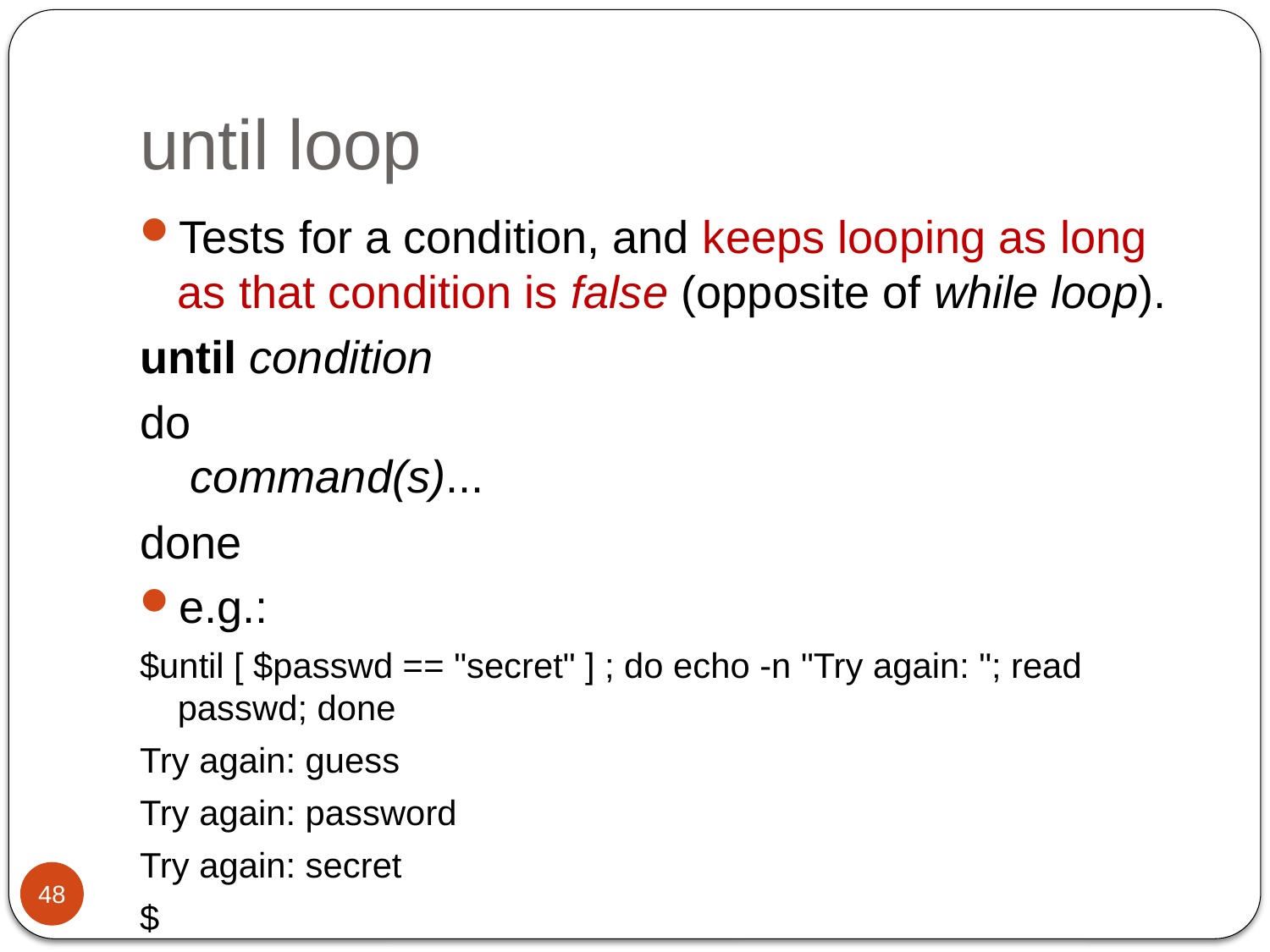

# until loop
Tests for a condition, and keeps looping as long as that condition is false (opposite of while loop).
until condition
do
 command(s)...
done
e.g.:
$until [ $passwd == "secret" ] ; do echo -n "Try again: "; read passwd; done
Try again: guess
Try again: password
Try again: secret
$
48